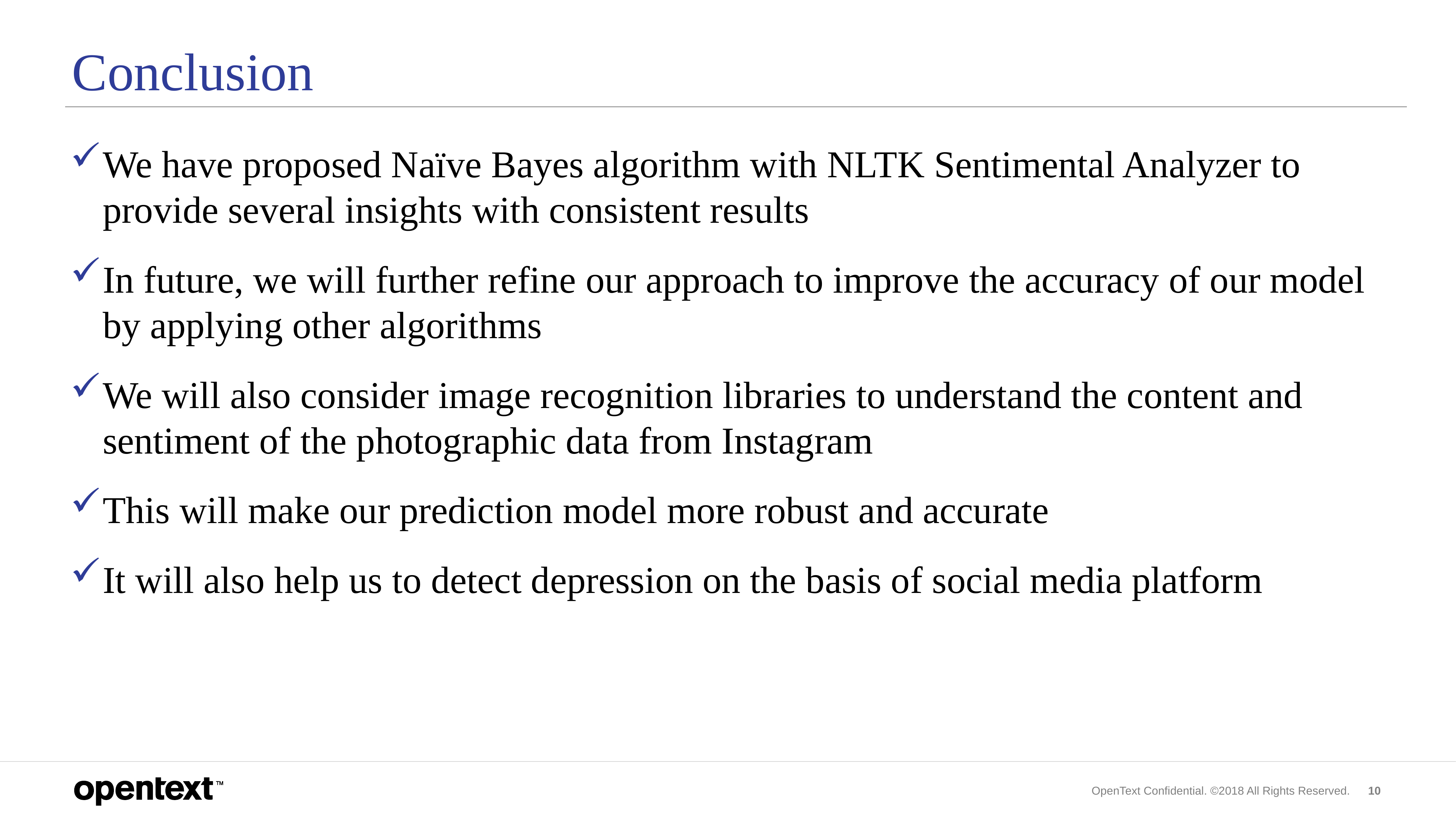

# Conclusion
We have proposed Naïve Bayes algorithm with NLTK Sentimental Analyzer to provide several insights with consistent results
In future, we will further refine our approach to improve the accuracy of our model by applying other algorithms
We will also consider image recognition libraries to understand the content and sentiment of the photographic data from Instagram
This will make our prediction model more robust and accurate
It will also help us to detect depression on the basis of social media platform